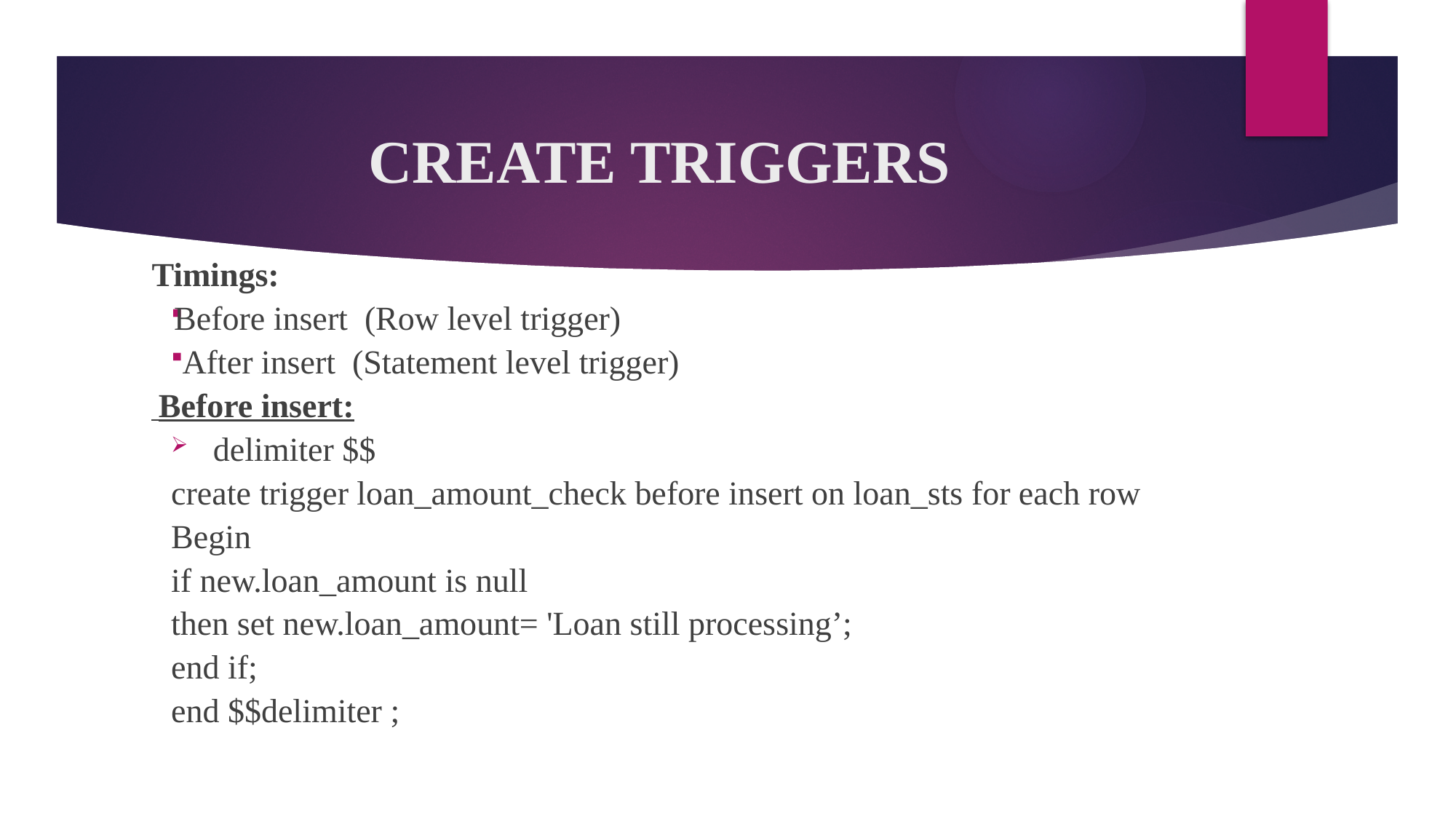

# CREATE TRIGGERS
Timings:
Before insert  (Row level trigger)
 After insert  (Statement level trigger)
 Before insert:
    delimiter $$
create trigger loan_amount_check before insert on loan_sts for each row
Begin
if new.loan_amount is null
then set new.loan_amount= 'Loan still processing’;
end if;
end $$delimiter ;